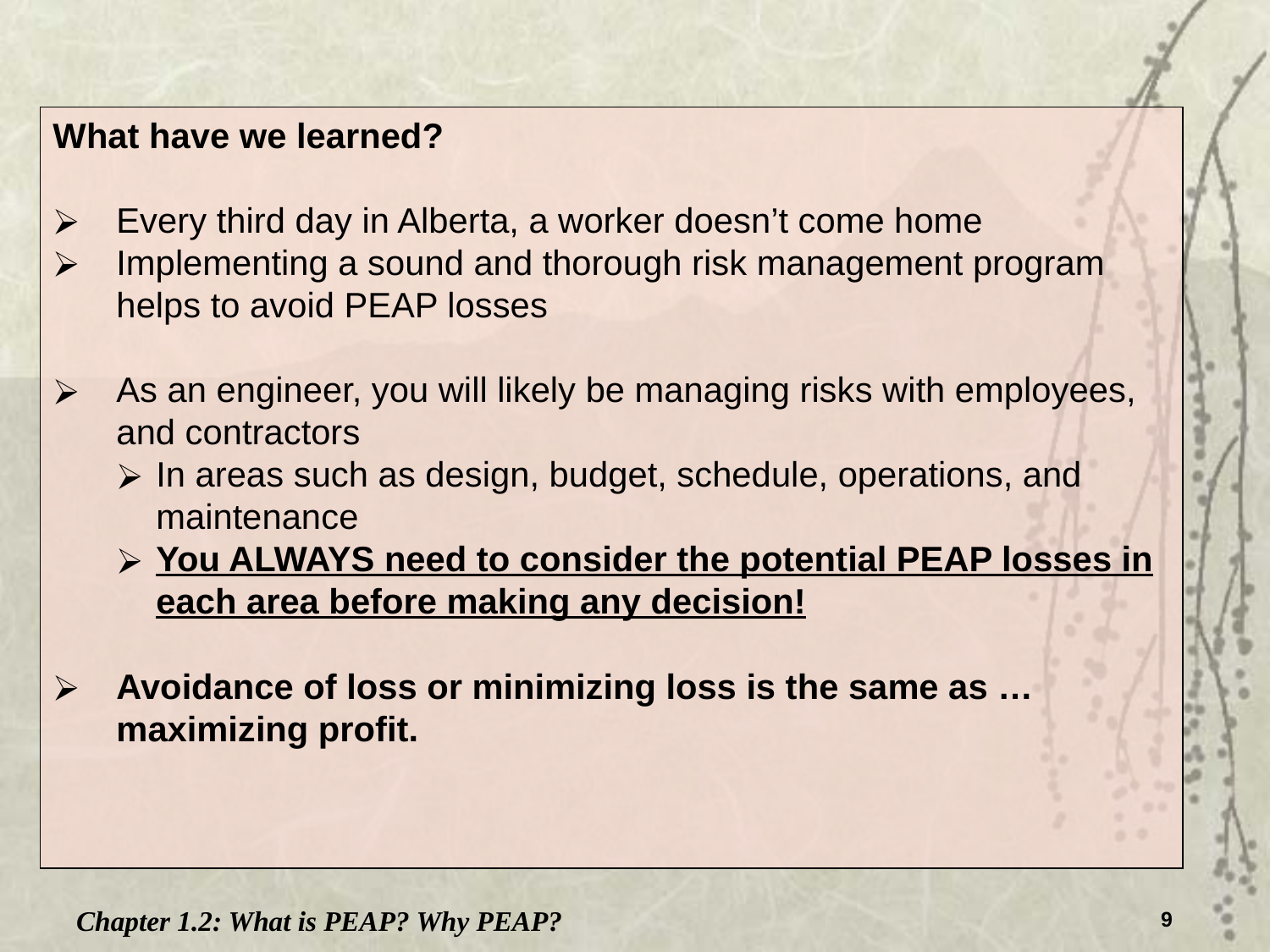

What have we learned?

Every third day in Alberta, a worker doesn’t come home
Implementing a sound and thorough risk management program helps to avoid PEAP losses

As an engineer, you will likely be managing risks with employees, and contractors
In areas such as design, budget, schedule, operations, and maintenance
You ALWAYS need to consider the potential PEAP losses in each area before making any decision!

Avoidance of loss or minimizing loss is the same as …
maximizing profit.

Chapter 1.2: What is PEAP? Why PEAP?
9